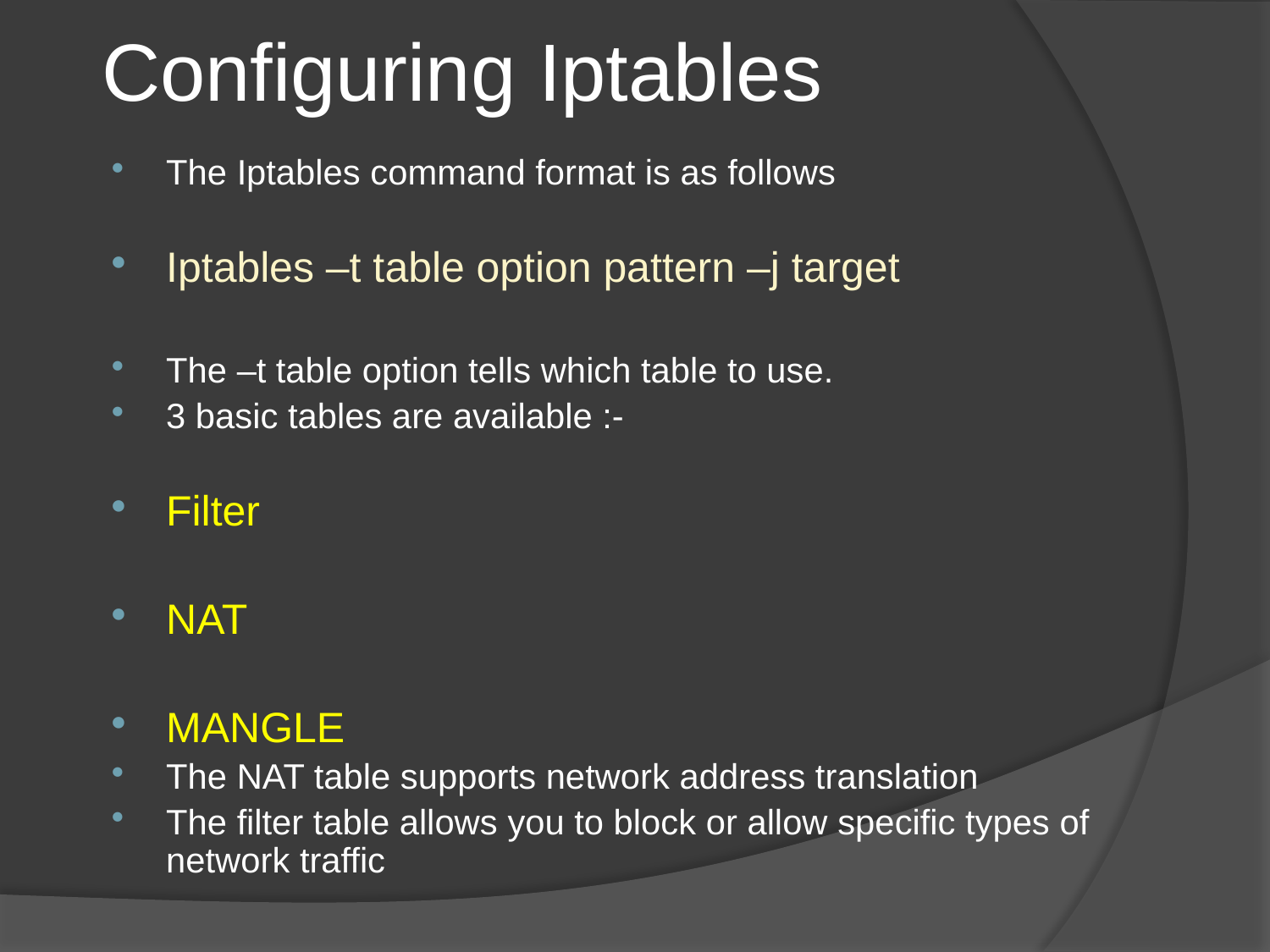

# Configuring Iptables
The Iptables command format is as follows

Iptables –t table option pattern –j target

The –t table option tells which table to use.
3 basic tables are available :-

Filter

NAT

MANGLE
The NAT table supports network address translation
The filter table allows you to block or allow specific types of network traffic